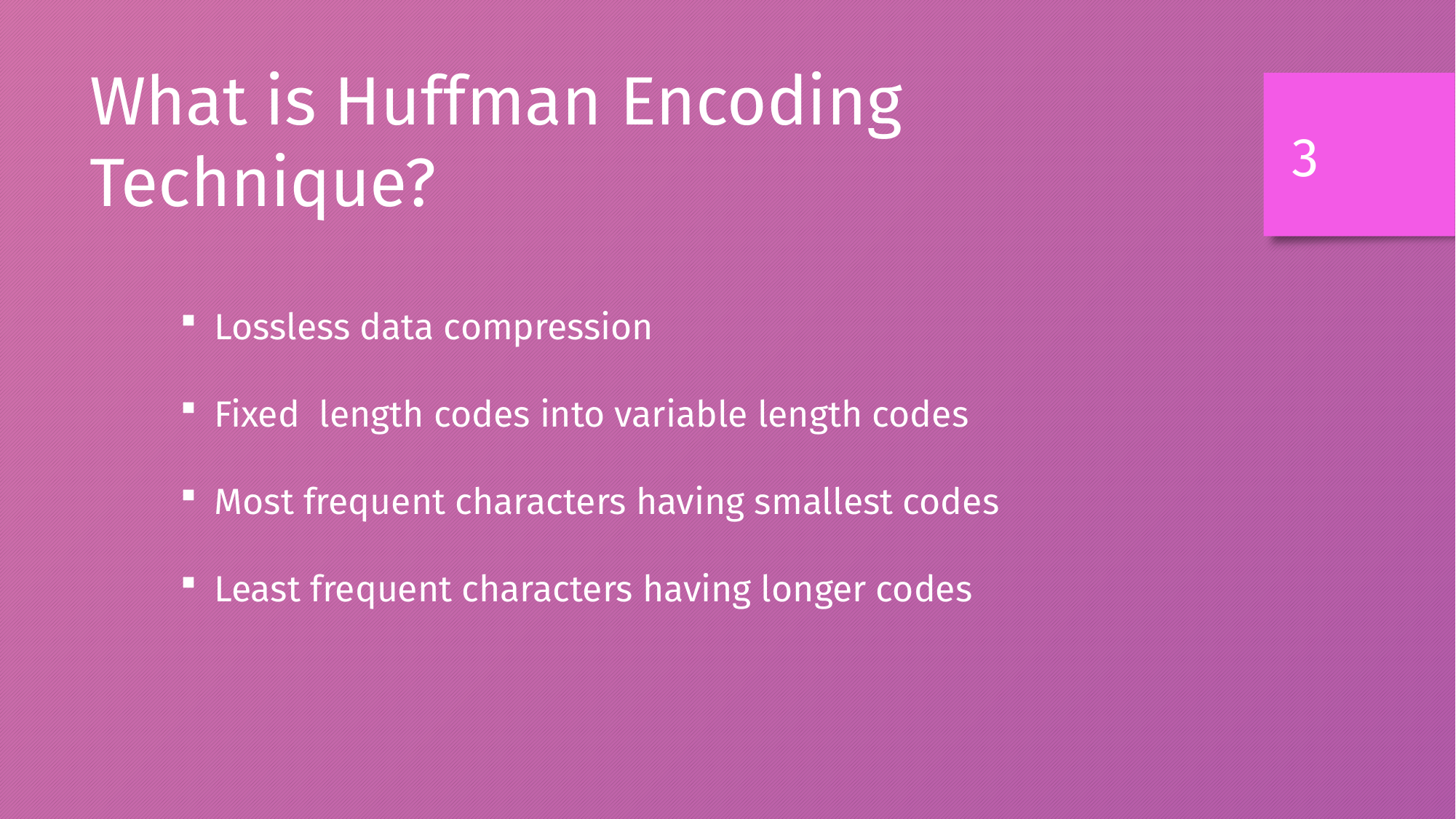

What is Huffman Encoding Technique?

3
Lossless data compression

Fixed  length codes into variable length codes

Most frequent characters having smallest codes

Least frequent characters having longer codes